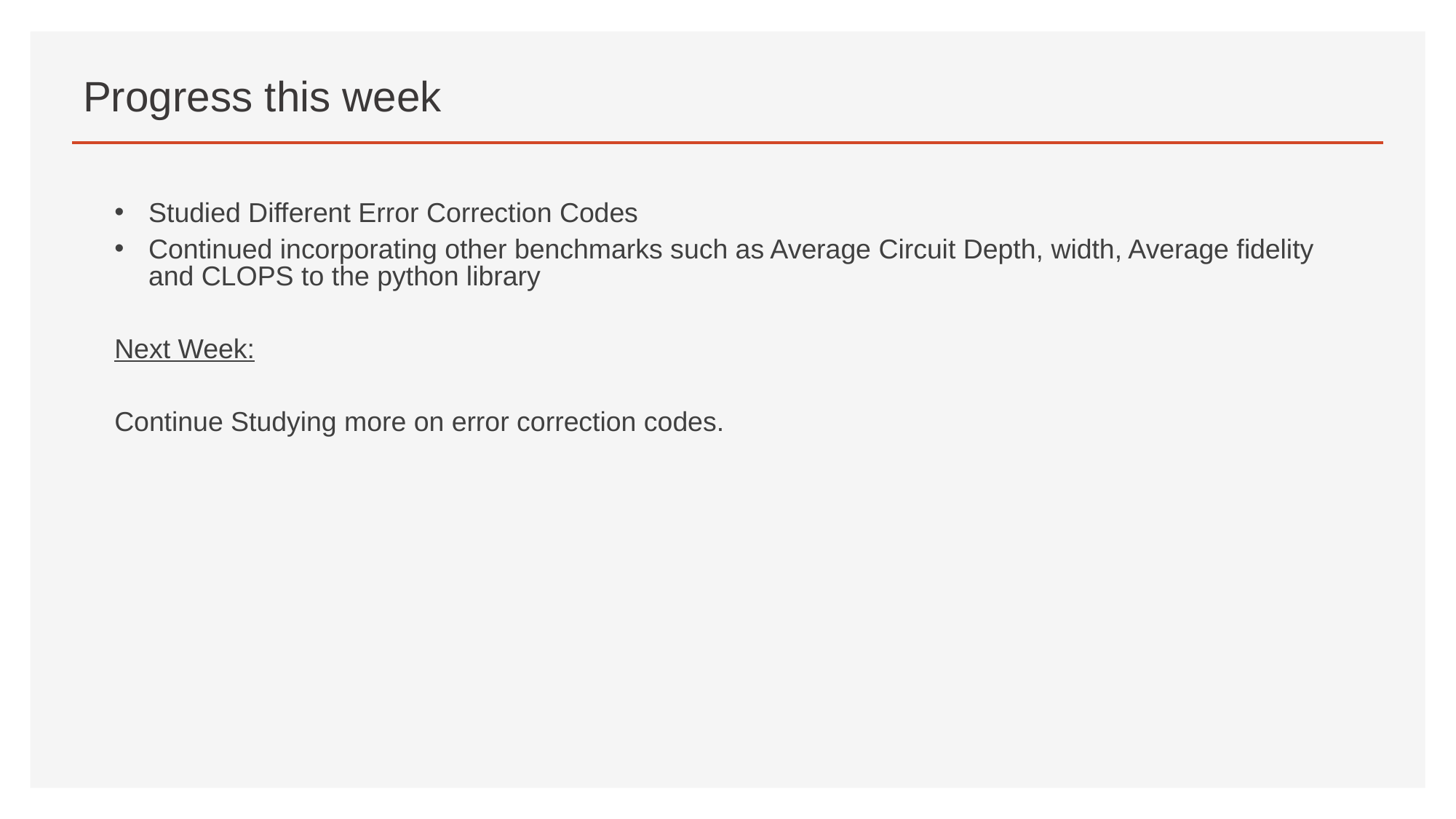

# Progress this week
Studied Different Error Correction Codes
Continued incorporating other benchmarks such as Average Circuit Depth, width, Average fidelity
and CLOPS to the python library

Next Week:

Continue Studying more on error correction codes.